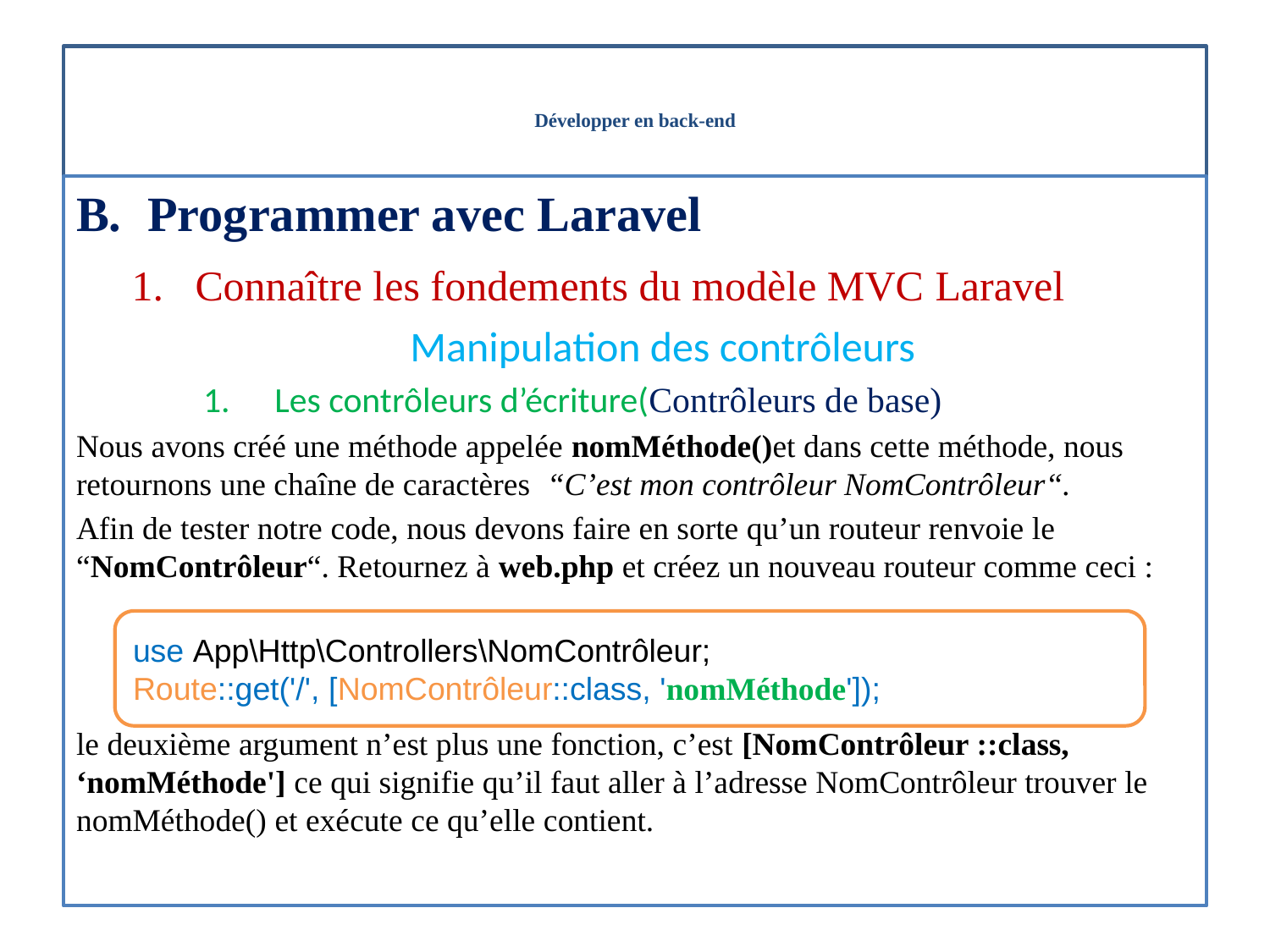

# Développer en back-end
Programmer avec Laravel
Connaître les fondements du modèle MVC Laravel
Manipulation des contrôleurs
Les contrôleurs d’écriture(Contrôleurs de base)
Nous avons créé une méthode appelée nomMéthode()et dans cette méthode, nous retournons une chaîne de caractères  “C’est mon contrôleur NomContrôleur“.
Afin de tester notre code, nous devons faire en sorte qu’un routeur renvoie le “NomContrôleur“. Retournez à web.php et créez un nouveau routeur comme ceci :

le deuxième argument n’est plus une fonction, c’est [NomContrôleur ::class, ‘nomMéthode'] ce qui signifie qu’il faut aller à l’adresse NomContrôleur trouver le nomMéthode() et exécute ce qu’elle contient.

use App\Http\Controllers\NomContrôleur;
Route::get('/', [NomContrôleur::class, 'nomMéthode']);